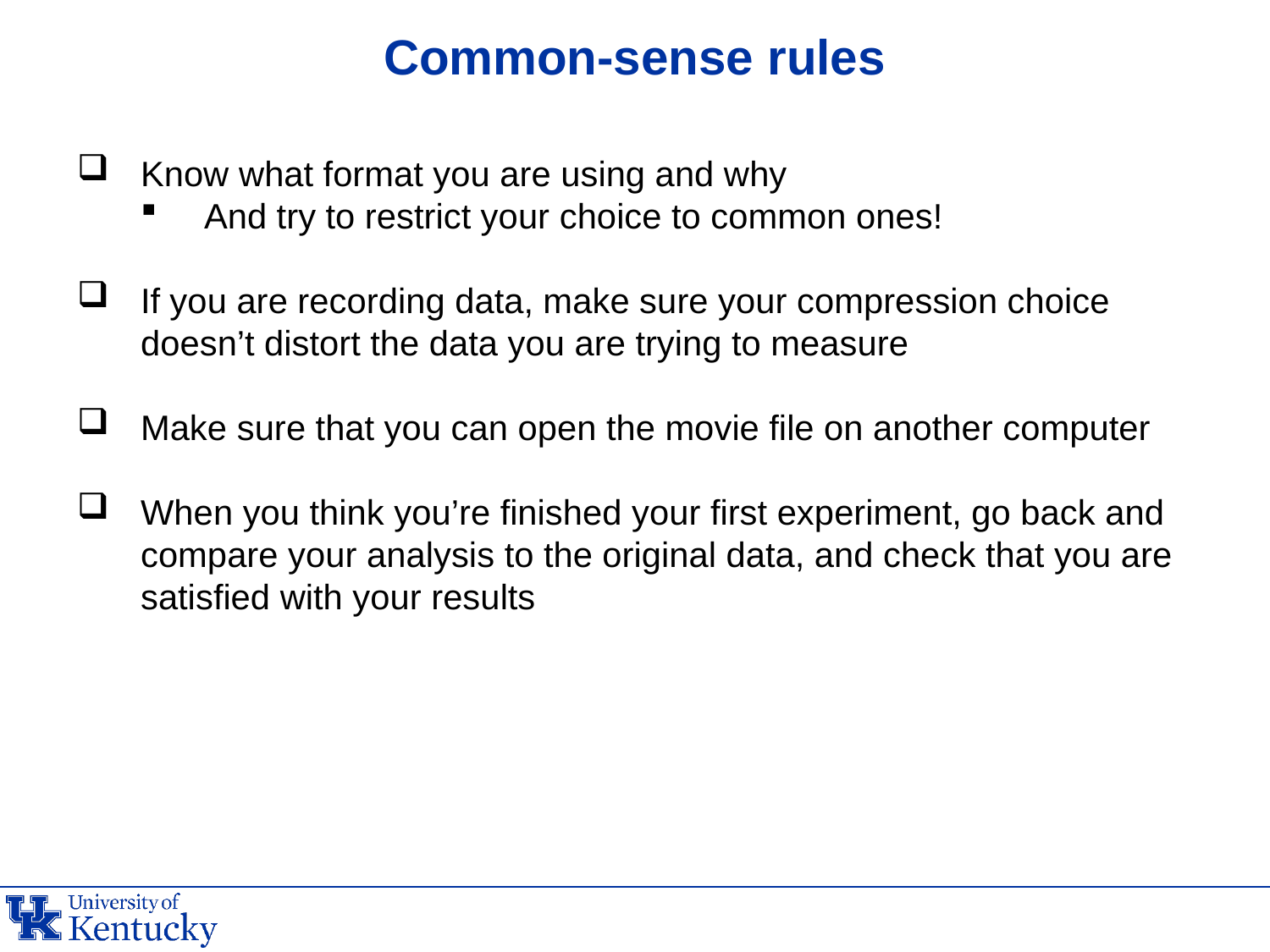

# Common-sense rules
Know what format you are using and why
And try to restrict your choice to common ones!

If you are recording data, make sure your compression choice doesn’t distort the data you are trying to measure
Make sure that you can open the movie file on another computer
When you think you’re finished your first experiment, go back and compare your analysis to the original data, and check that you are satisfied with your results